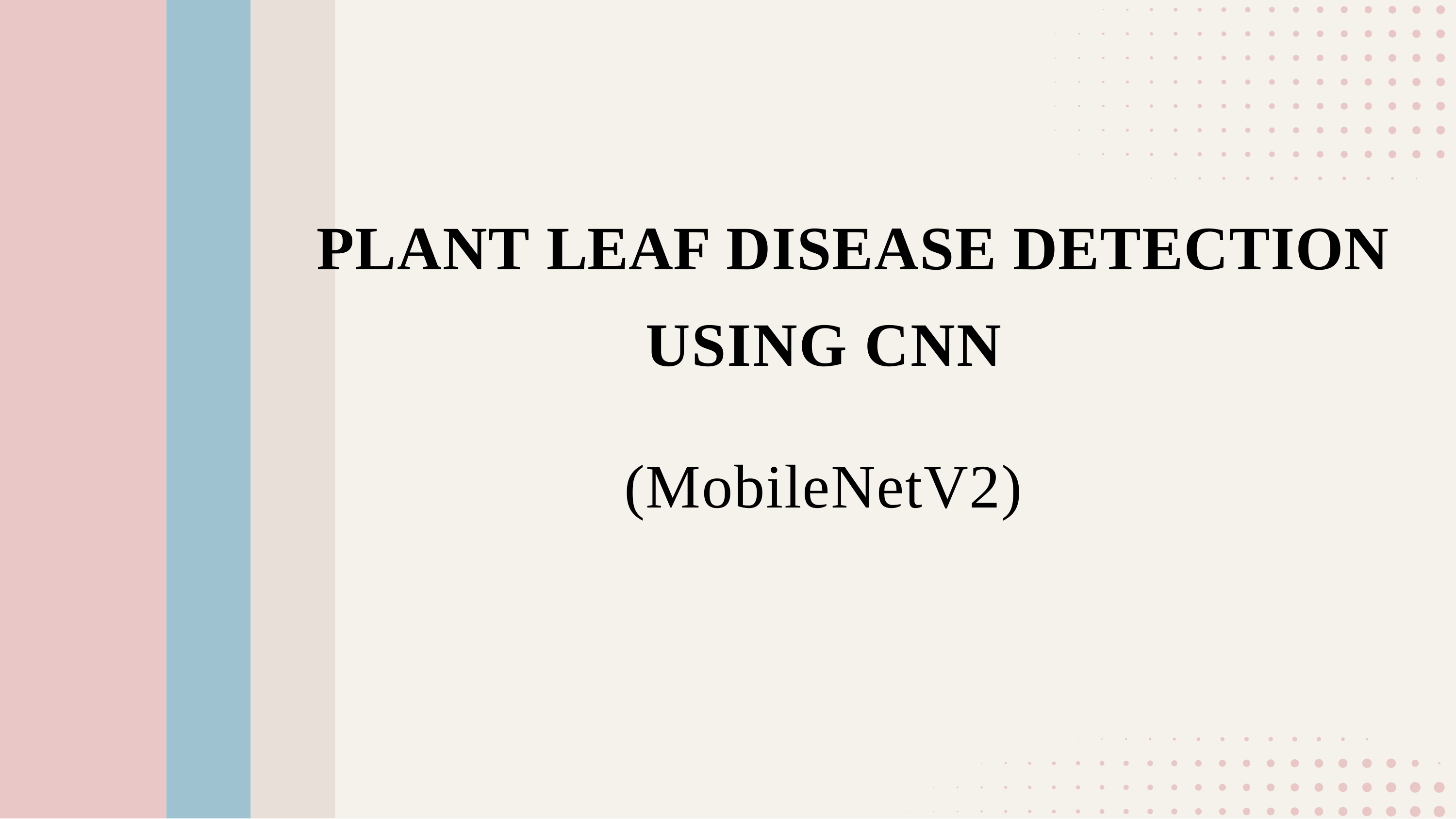

PLANT LEAF DISEASE DETECTION
USING CNN
(MobileNetV2)